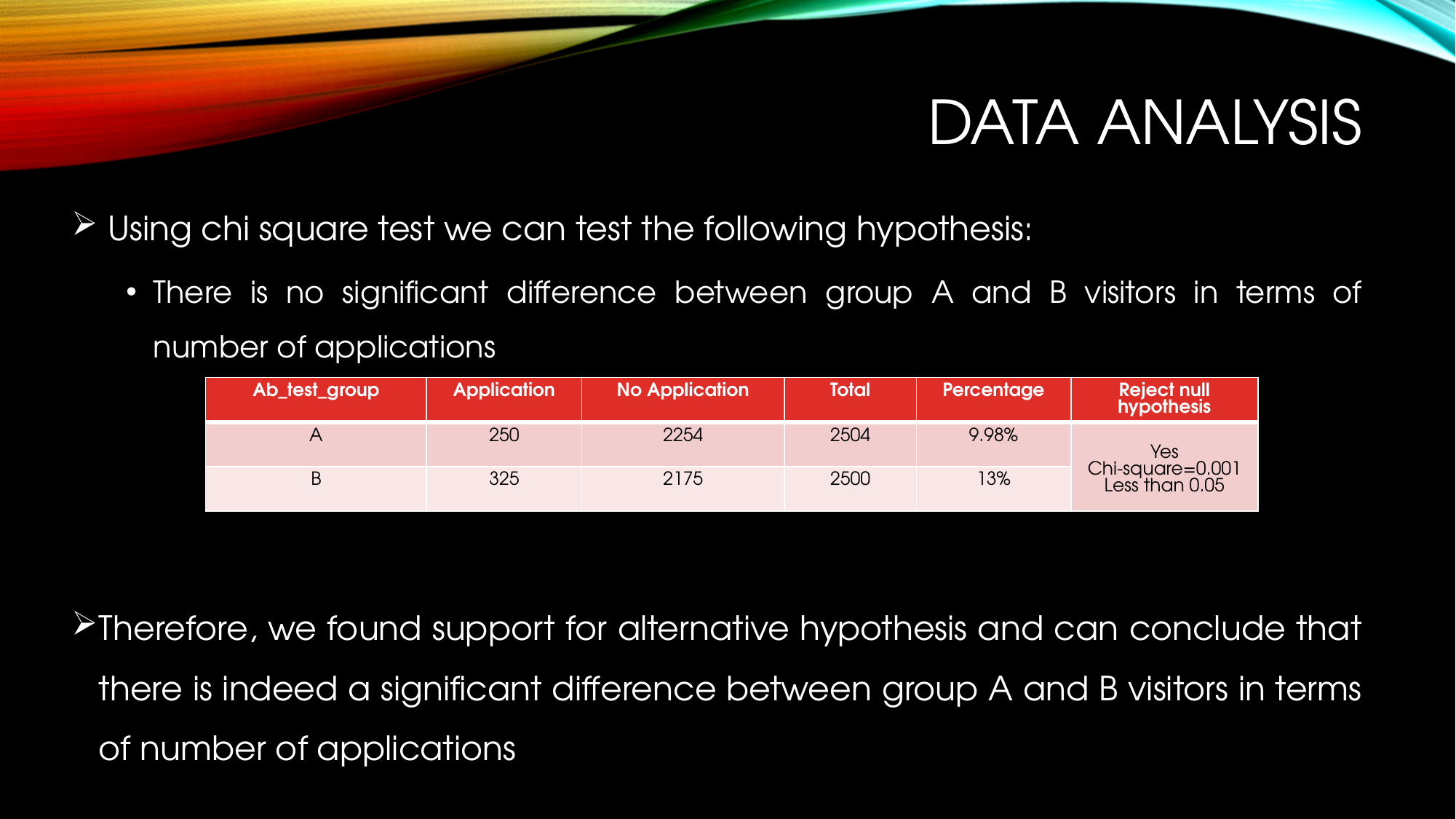

# Data Analysis
 Using chi square test we can test the following hypothesis:
There is no significant difference between group A and B visitors in terms of number of applications

Therefore, we found support for alternative hypothesis and can conclude that there is indeed a significant difference between group A and B visitors in terms of number of applications
| Ab\_test\_group | Application | No Application | Total | Percentage | Reject null hypothesis |
| --- | --- | --- | --- | --- | --- |
| A | 250 | 2254 | 2504 | 9.98% | Yes Chi-square=0.001 Less than 0.05 |
| B | 325 | 2175 | 2500 | 13% |  |